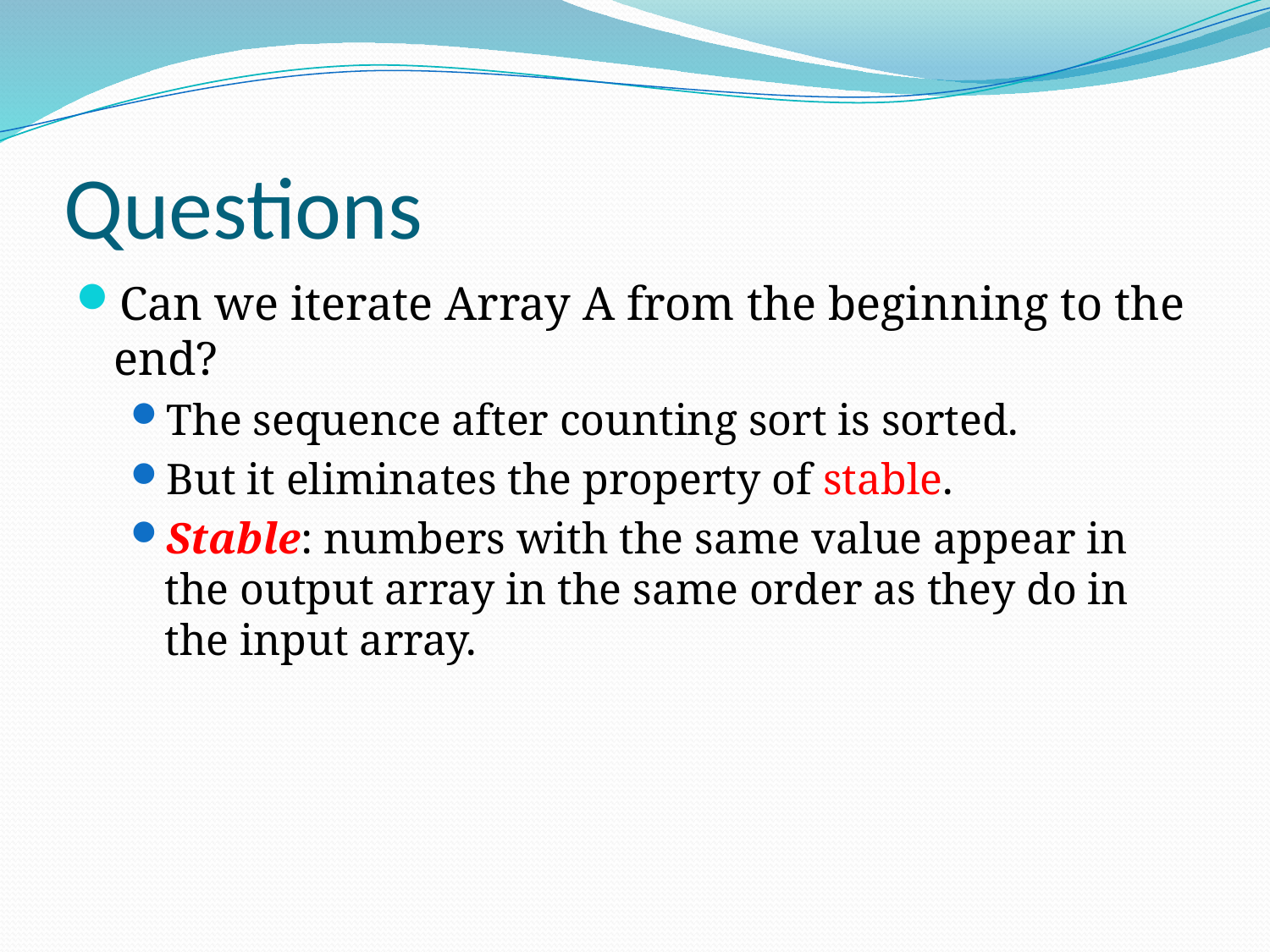

# Questions
Can we iterate Array A from the beginning to the end?
The sequence after counting sort is sorted.
But it eliminates the property of stable.
Stable: numbers with the same value appear in the output array in the same order as they do in the input array.